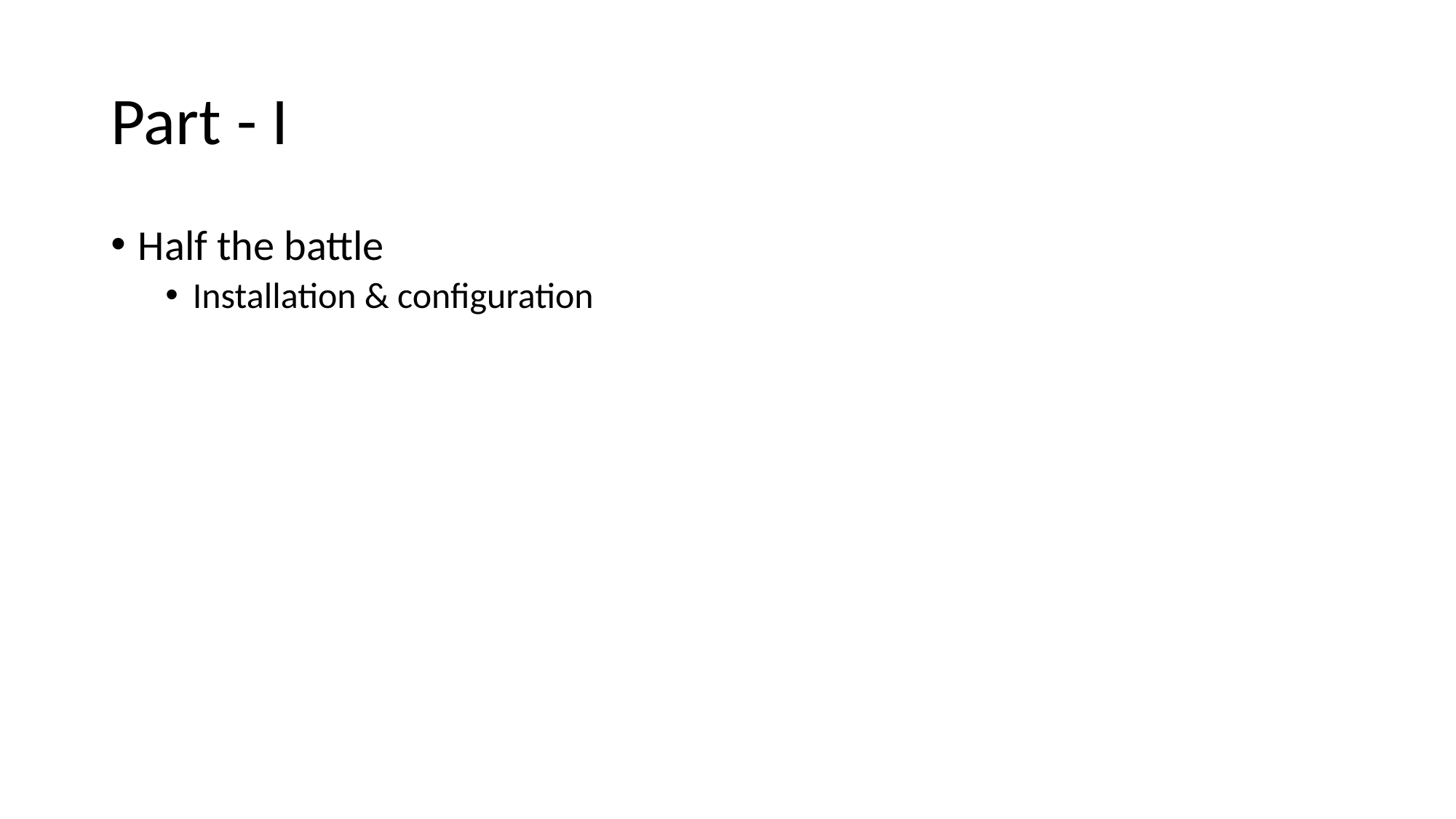

# Part - I
Half the battle
Installation & configuration